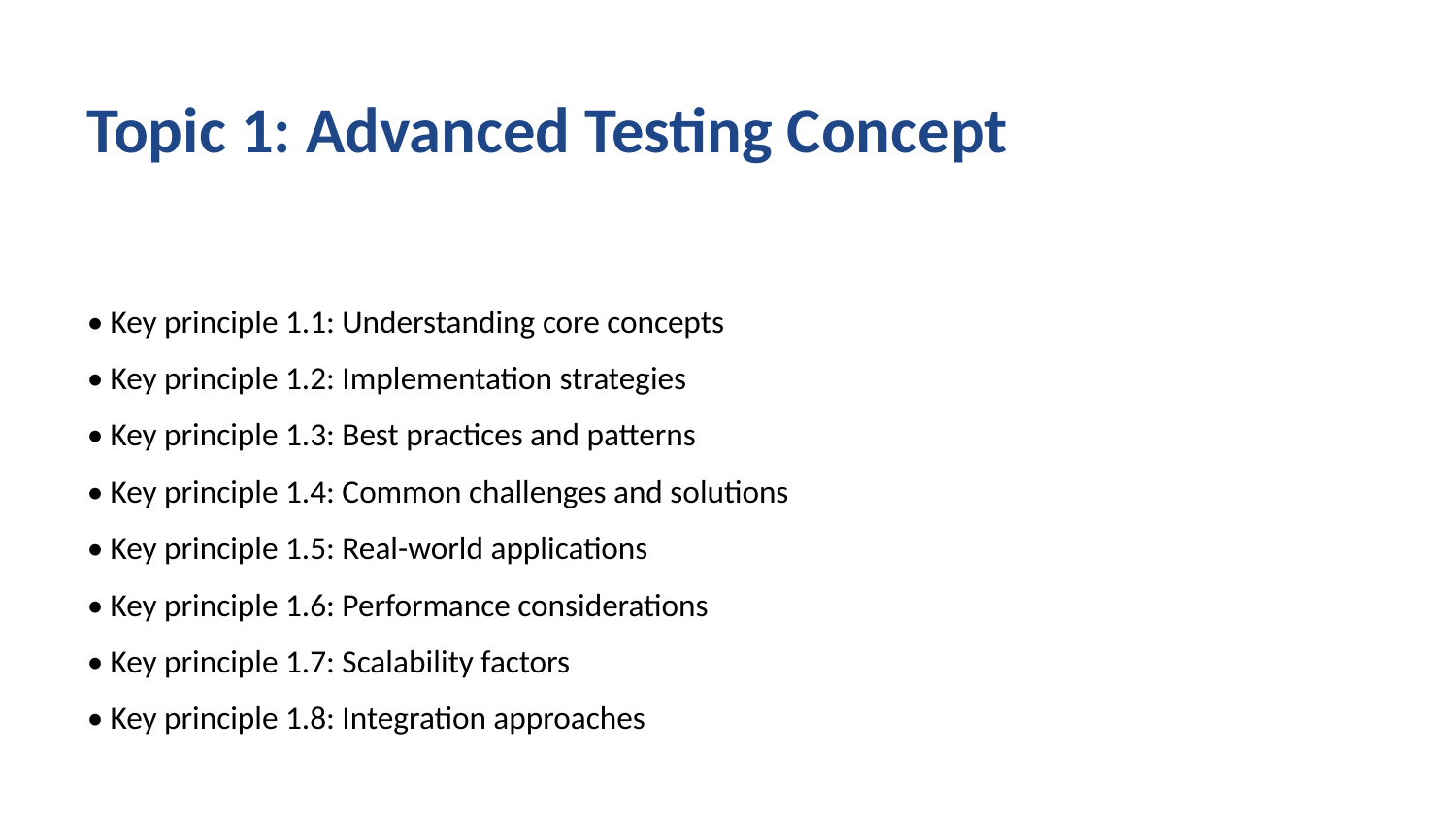

Topic 1: Advanced Testing Concept
• Key principle 1.1: Understanding core concepts
• Key principle 1.2: Implementation strategies
• Key principle 1.3: Best practices and patterns
• Key principle 1.4: Common challenges and solutions
• Key principle 1.5: Real-world applications
• Key principle 1.6: Performance considerations
• Key principle 1.7: Scalability factors
• Key principle 1.8: Integration approaches